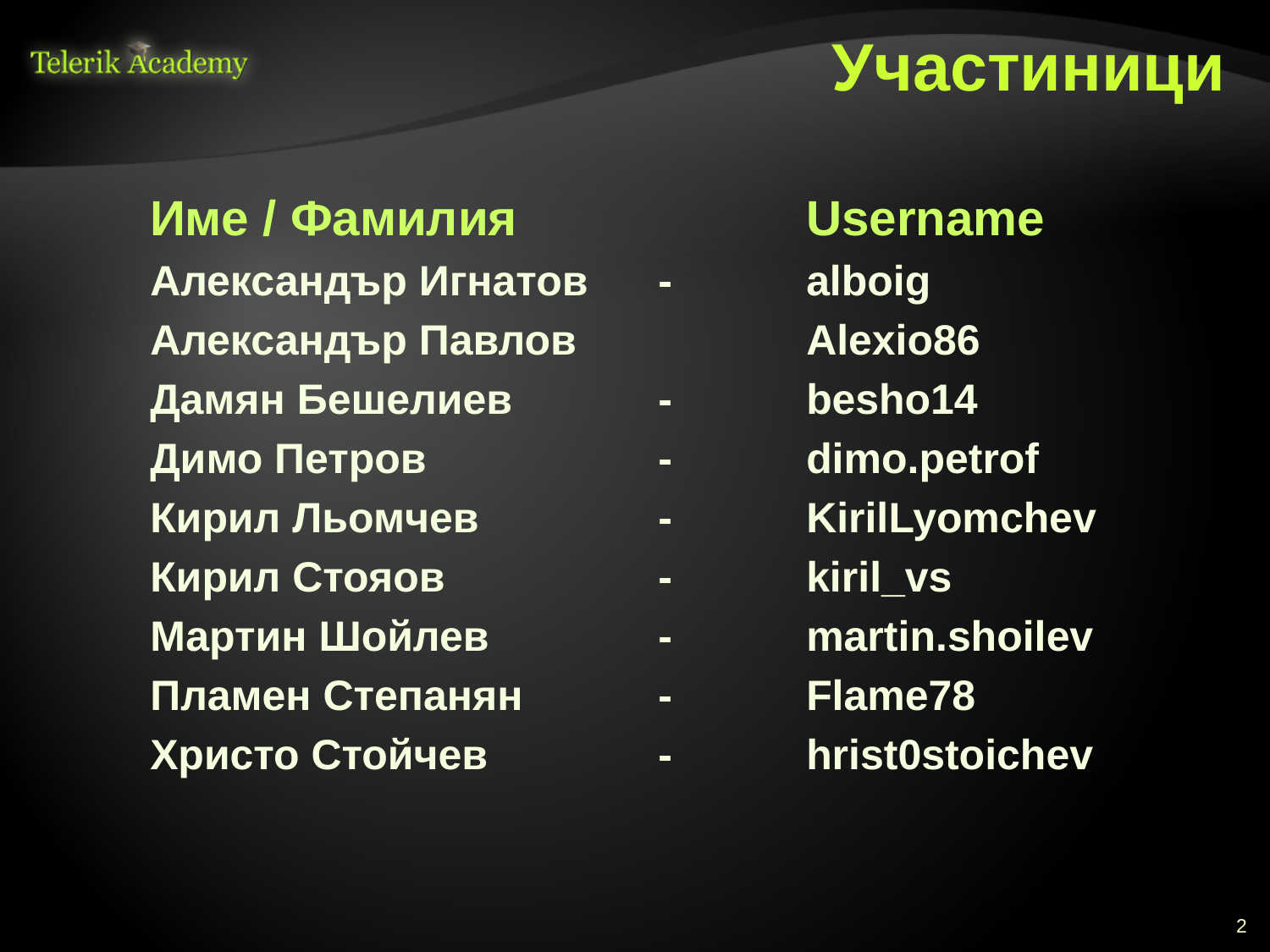

# Участиници
Име / Фамилия
Александър Игнатов	-
Александър Павлов
Дамян Бешелиев		-
Димо Петров 		-
Кирил Льомчев		-
Кирил Стояов		-
Мартин Шойлев 		-
Пламен Степанян		-
Христо Стойчев 		-
Username
alboig
Alexio86
besho14
dimo.petrof
KirilLyomchev
kiril_vs
martin.shoilev
Flame78
hrist0stoichev
2